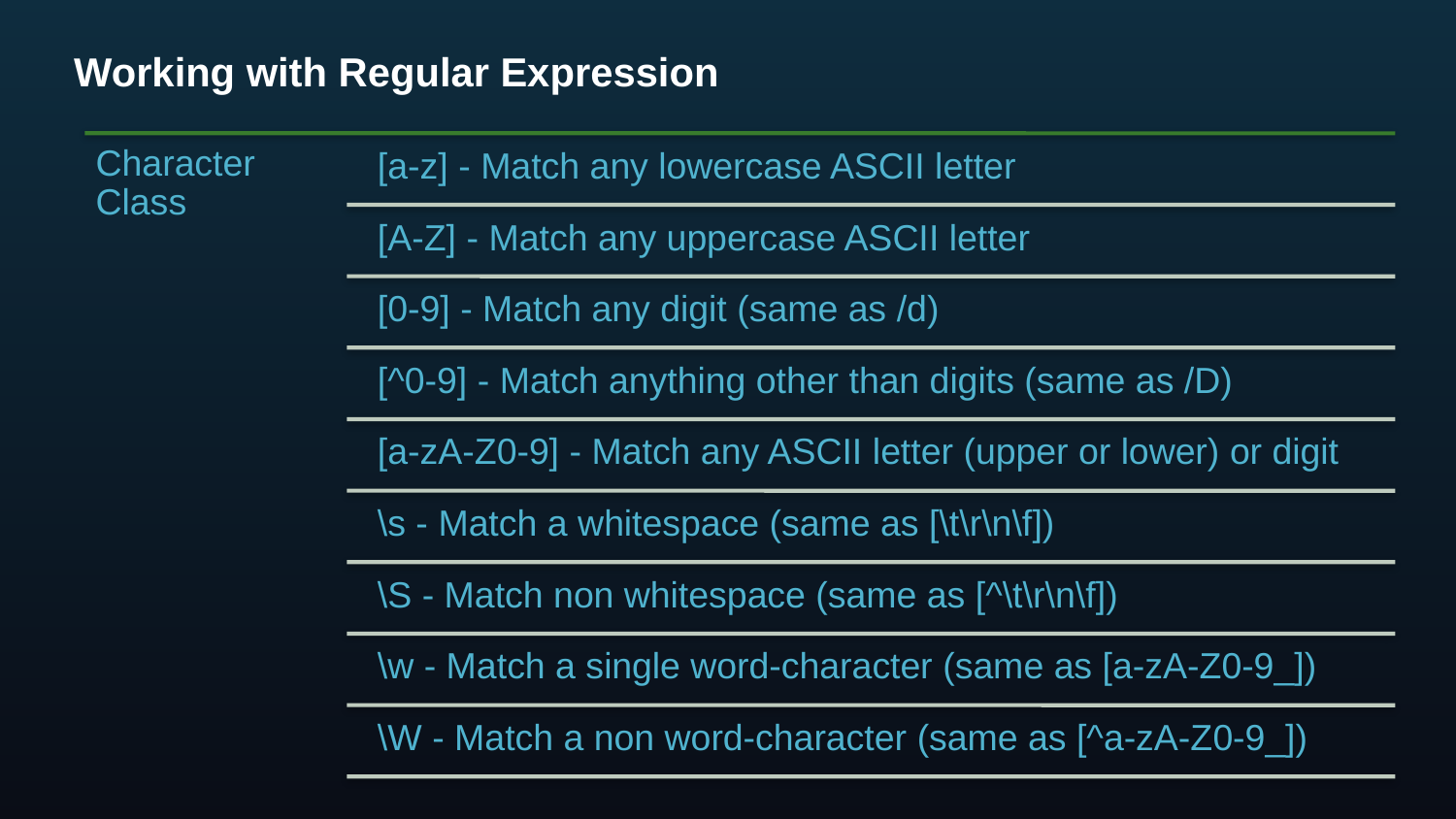

# Working with Regular Expression

Character Class
[a-z] - Match any lowercase ASCII letter
[A-Z] - Match any uppercase ASCII letter
[0-9] - Match any digit (same as /d)
[^0-9] - Match anything other than digits (same as /D)
[a-zA-Z0-9] - Match any ASCII letter (upper or lower) or digit
\s - Match a whitespace (same as [\t\r\n\f])
\S - Match non whitespace (same as [^\t\r\n\f])
\w - Match a single word-character (same as [a-zA-Z0-9_])
\W - Match a non word-character (same as [^a-zA-Z0-9_])